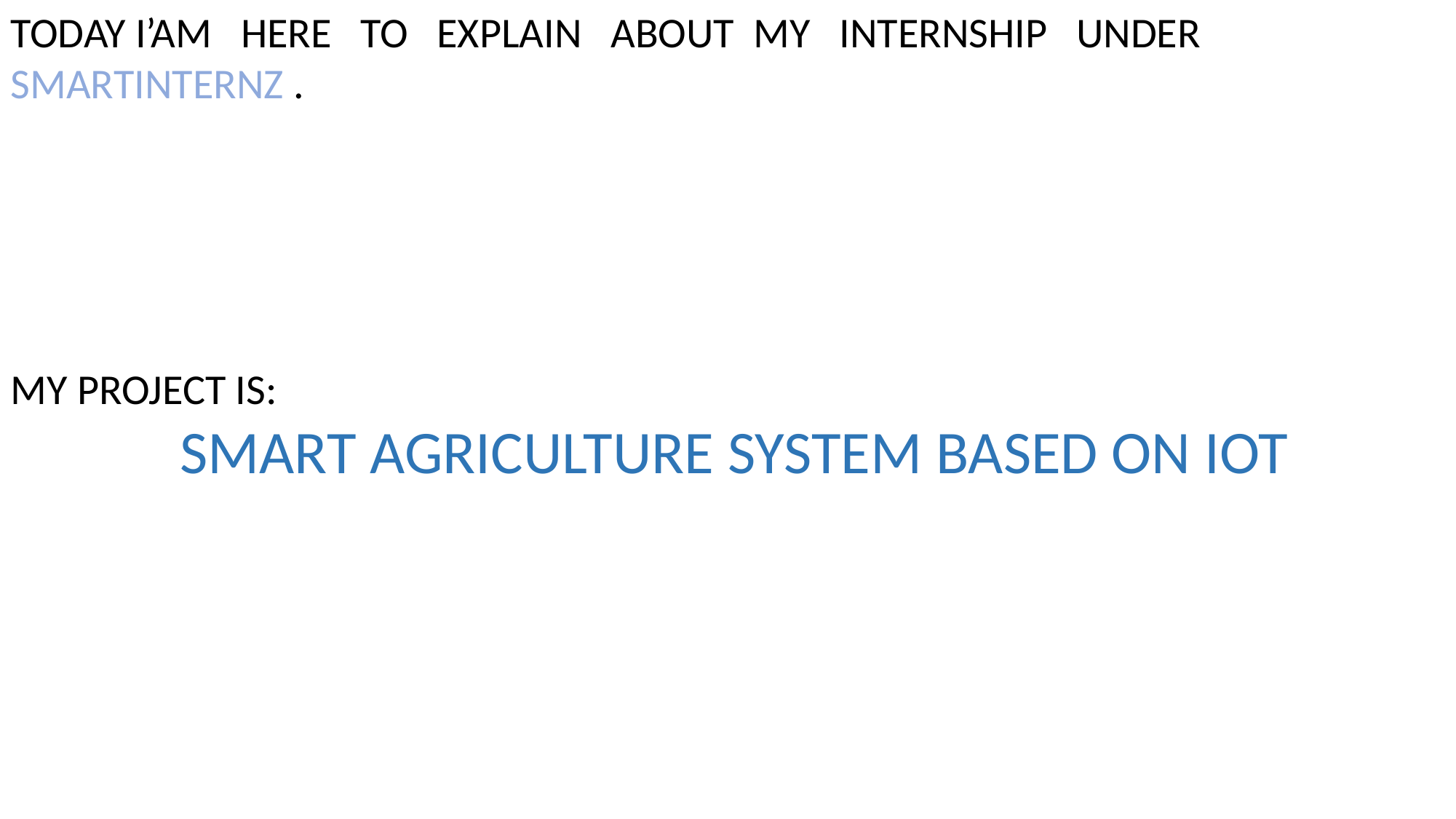

TODAY I’AM   HERE   TO   EXPLAIN   ABOUT  MY   INTERNSHIP   UNDER  SMARTINTERNZ .

MY PROJECT IS:
 SMART AGRICULTURE SYSTEM BASED ON IOT